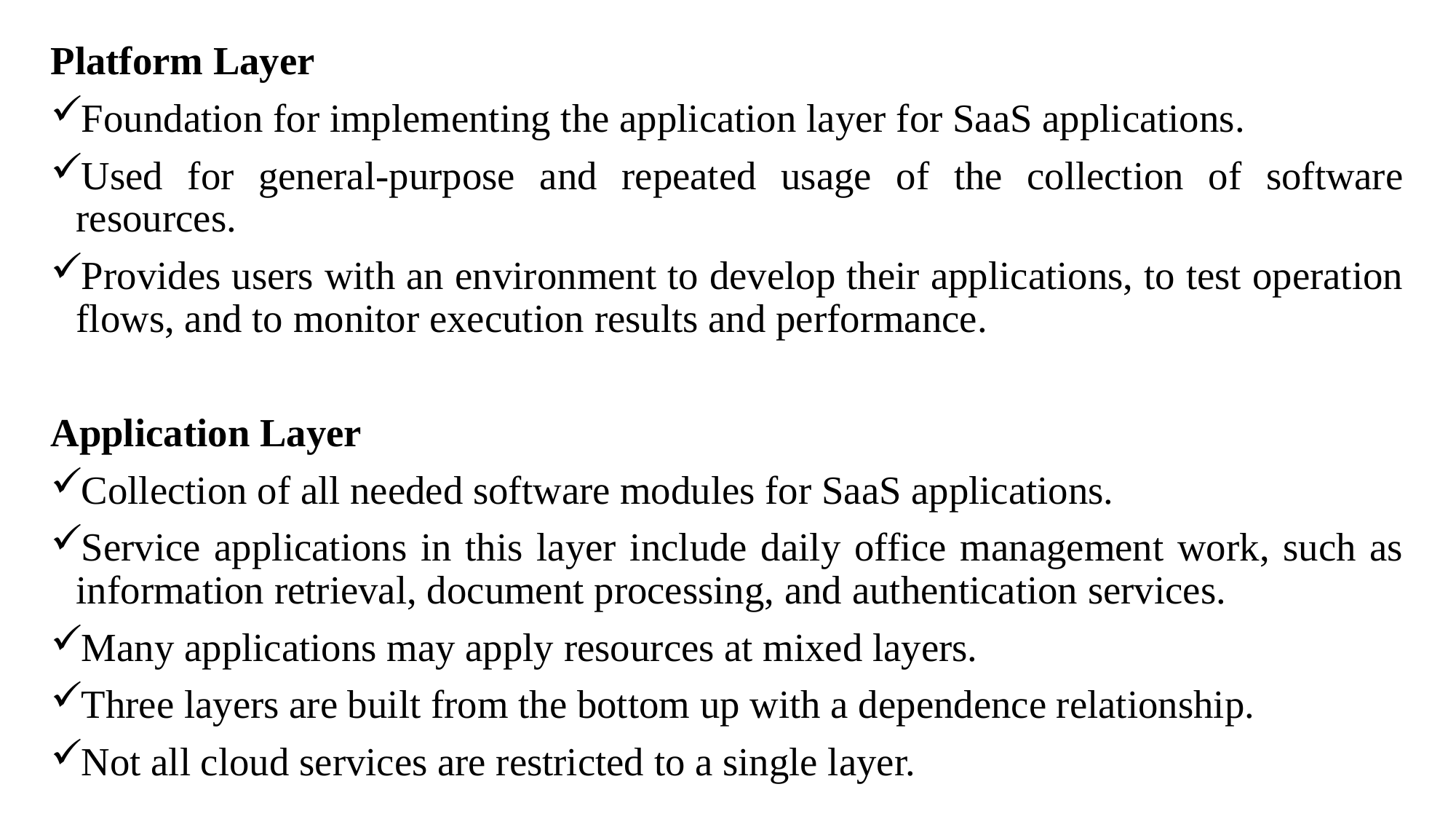

Platform Layer
Foundation for implementing the application layer for SaaS applications.
Used for general-purpose and repeated usage of the collection of software resources.
Provides users with an environment to develop their applications, to test operation flows, and to monitor execution results and performance.

Application Layer
Collection of all needed software modules for SaaS applications.
Service applications in this layer include daily office management work, such as information retrieval, document processing, and authentication services.
Many applications may apply resources at mixed layers.
Three layers are built from the bottom up with a dependence relationship.
Not all cloud services are restricted to a single layer.